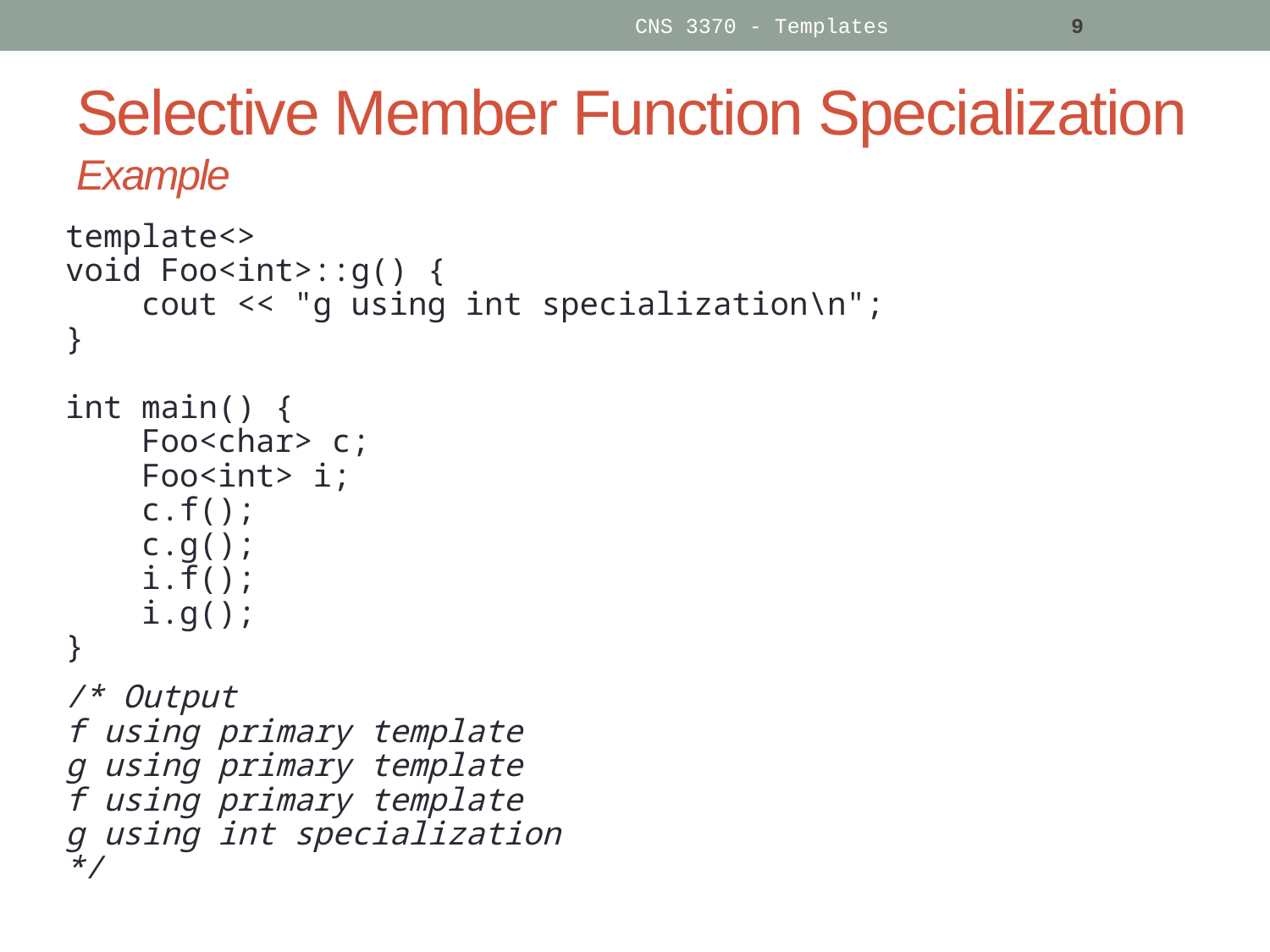

CNS 3370 - Templates
9
# Selective Member Function Specialization Example
template<>
void Foo<int>::g() {
    cout << "g using int specialization\n";
}

int main() {
    Foo<char> c;
    Foo<int> i;
    c.f();
    c.g();
    i.f();
    i.g();
}
/* Output
f using primary template
g using primary template
f using primary template
g using int specialization
*/